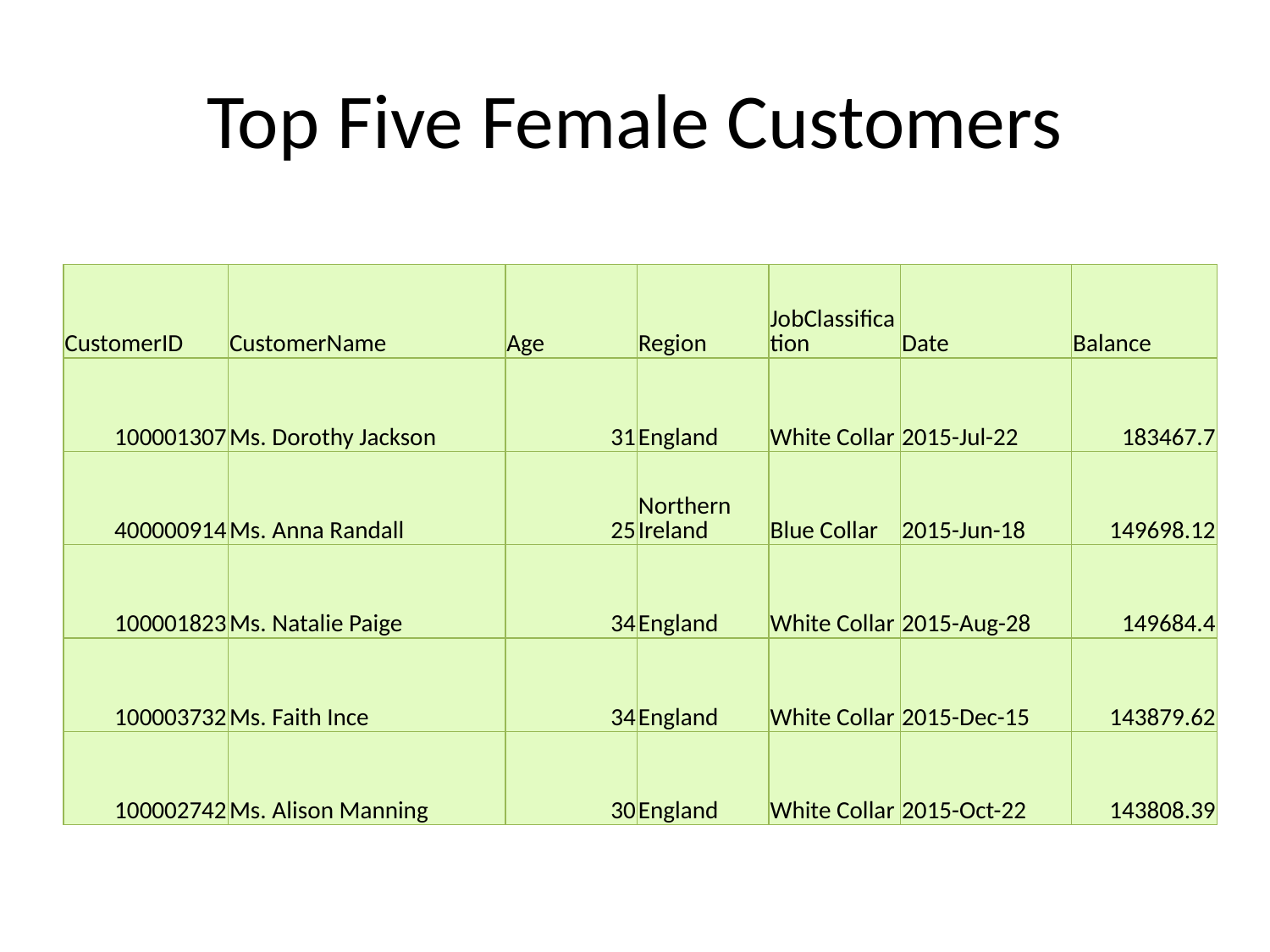

# Top Five Female Customers
| CustomerID | CustomerName | Age | Region | JobClassification | Date | Balance |
| --- | --- | --- | --- | --- | --- | --- |
| 100001307 | Ms. Dorothy Jackson | 31 | England | White Collar | 2015-Jul-22 | 183467.7 |
| 400000914 | Ms. Anna Randall | 25 | Northern Ireland | Blue Collar | 2015-Jun-18 | 149698.12 |
| 100001823 | Ms. Natalie Paige | 34 | England | White Collar | 2015-Aug-28 | 149684.4 |
| 100003732 | Ms. Faith Ince | 34 | England | White Collar | 2015-Dec-15 | 143879.62 |
| 100002742 | Ms. Alison Manning | 30 | England | White Collar | 2015-Oct-22 | 143808.39 |